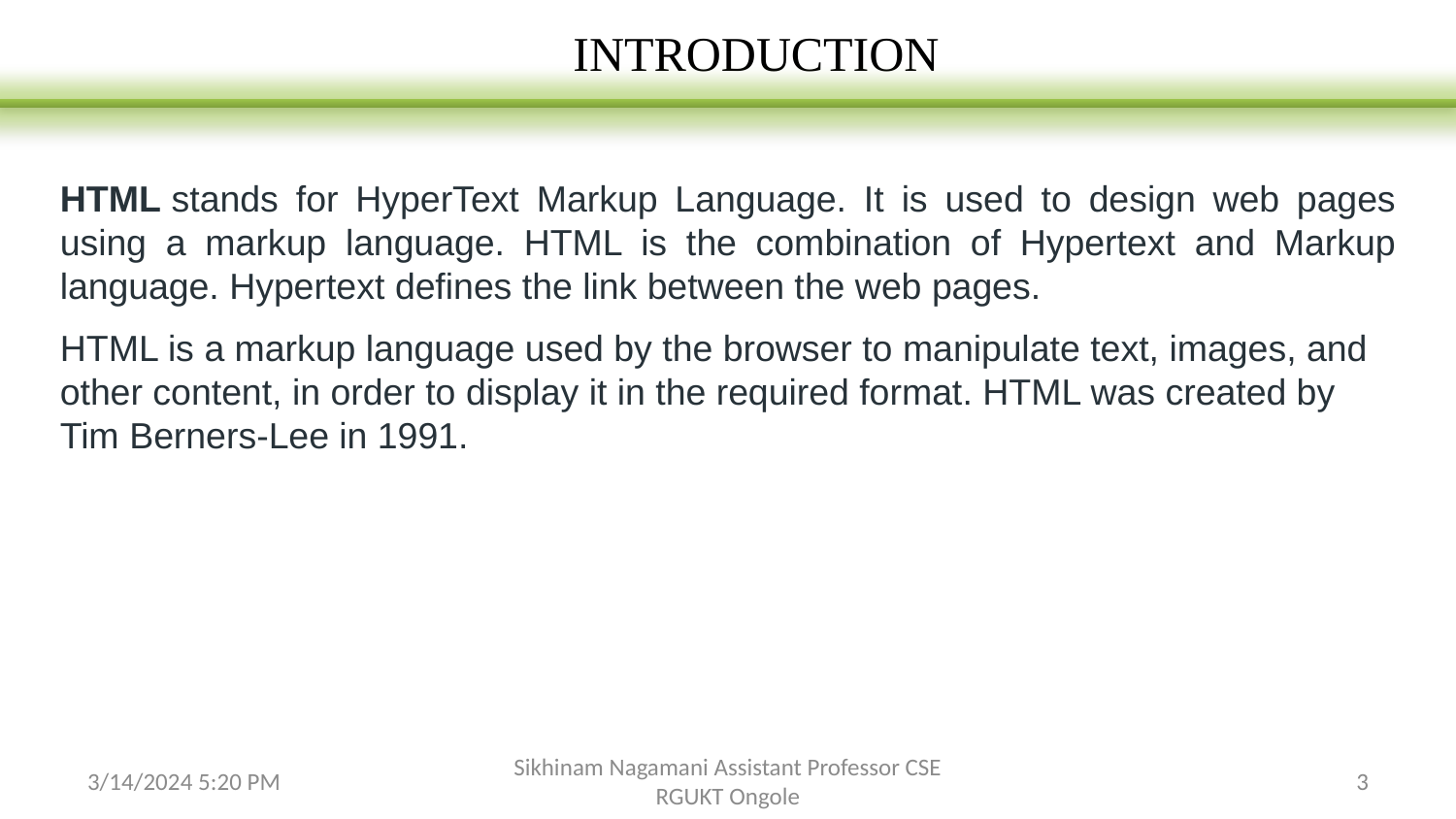

INTRODUCTION

HTML stands for HyperText Markup Language. It is used to design web pages using a markup language. HTML is the combination of Hypertext and Markup language. Hypertext defines the link between the web pages.
HTML is a markup language used by the browser to manipulate text, images, and other content, in order to display it in the required format. HTML was created by Tim Berners-Lee in 1991.
3/14/2024 5:20 PM
Sikhinam Nagamani Assistant Professor CSE RGUKT Ongole
3